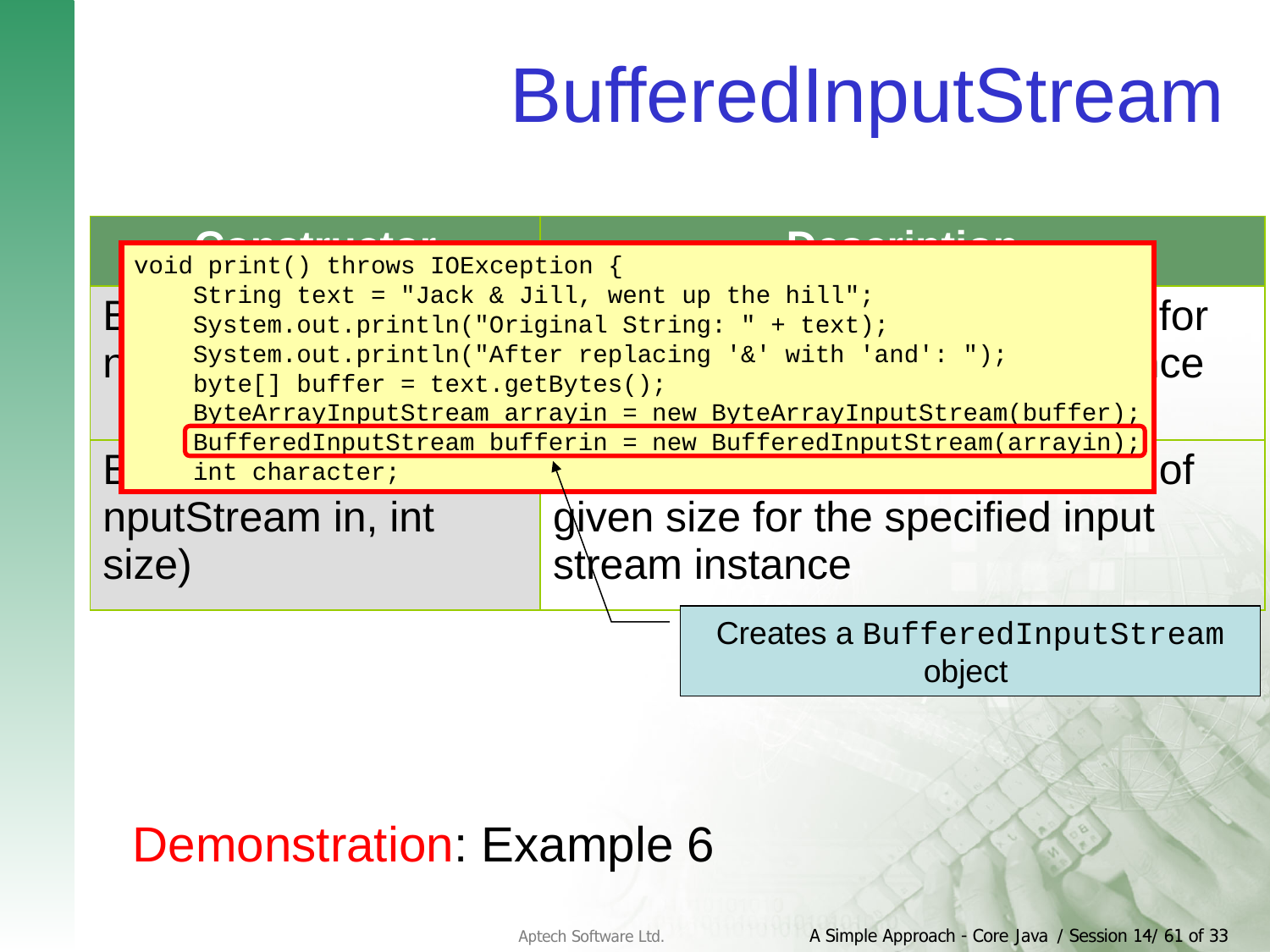

# BufferedInputStream
| Constructor | Description |
| --- | --- |
| BufferedInputStream(InputStream in) | Creates a buffered input stream for the specified input stream instance using a default buffer size |
| BufferedInputStream(InputStream in, int size) | Creates a buffered input stream of given size for the specified input stream instance |
void print() throws IOException {
    String text = "Jack & Jill, went up the hill";
    System.out.println("Original String: " + text);
    System.out.println("After replacing '&' with 'and': ");
    byte[] buffer = text.getBytes();
    ByteArrayInputStream arrayin = new ByteArrayInputStream(buffer);
    BufferedInputStream bufferin = new BufferedInputStream(arrayin);
    int character;

Creates a BufferedInputStream object
Demonstration: Example 6